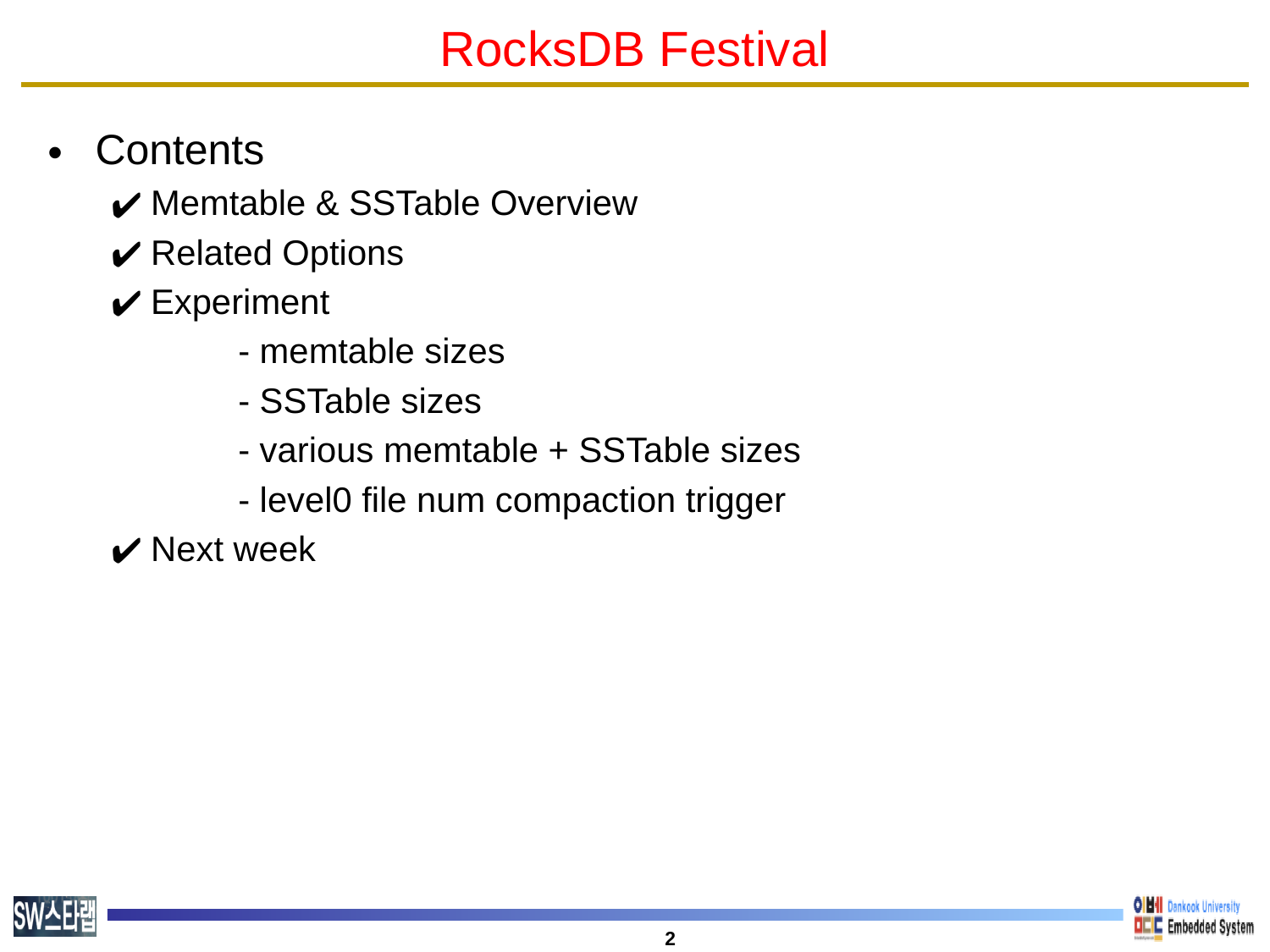

# RocksDB Festival
Contents
Memtable & SSTable Overview
Related Options
Experiment
	- memtable sizes
	- SSTable sizes
	- various memtable + SSTable sizes
	- level0 file num compaction trigger
Next week
2